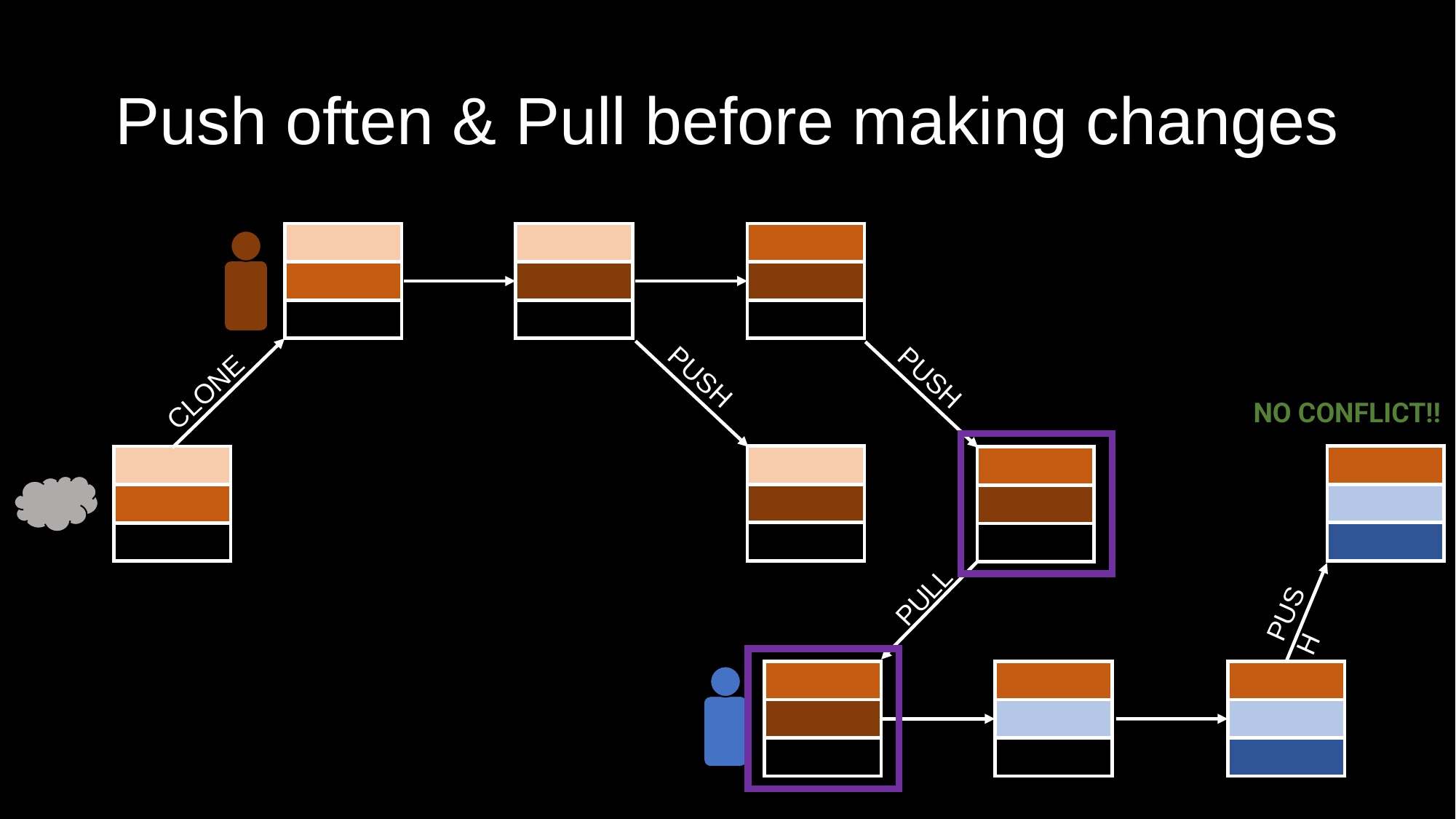

# Push often & Pull before making changes

PUSH
PUSH
CLONE
NO CONFLICT!!

PULL
PUSH